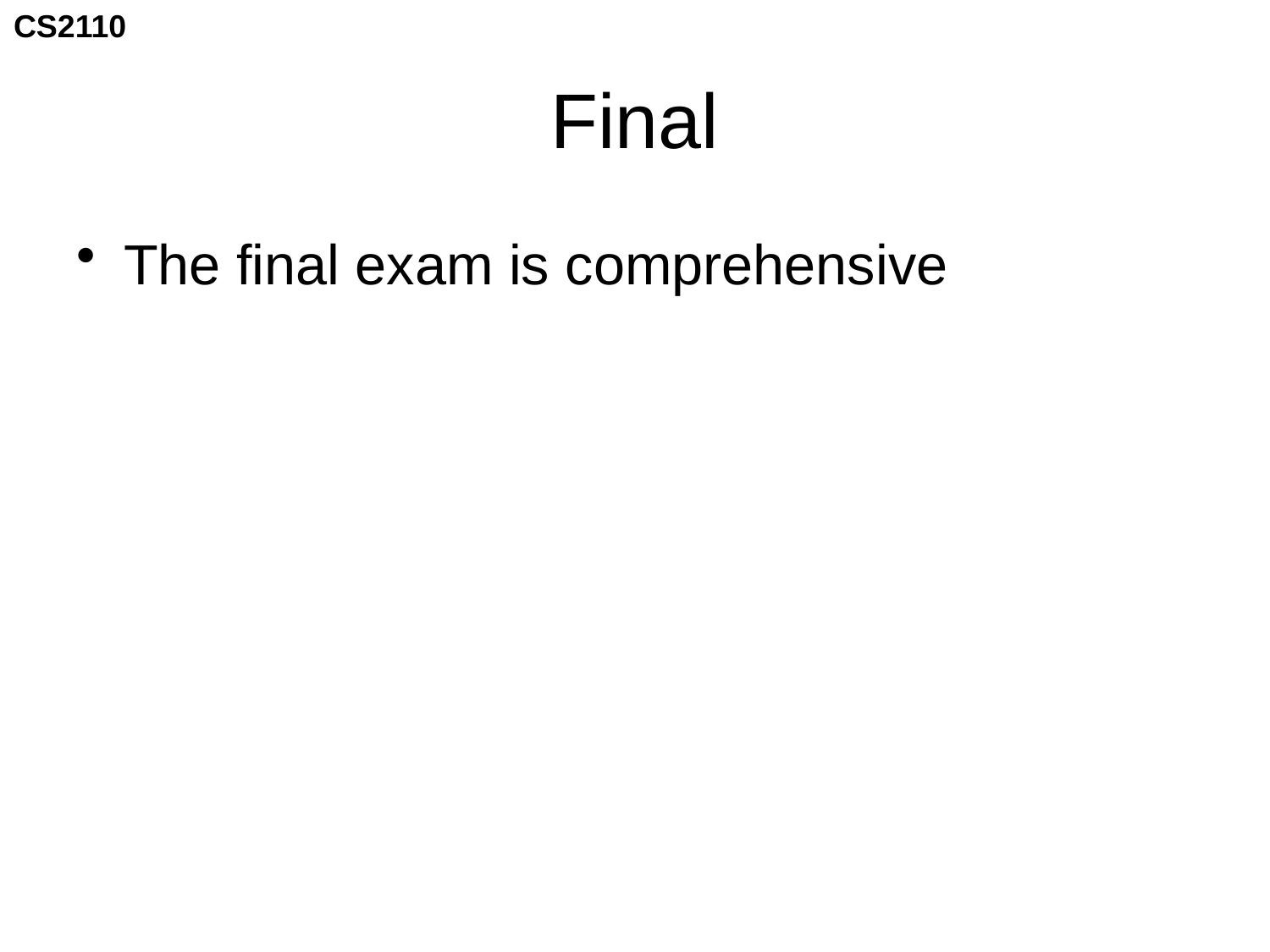

# Final
The final exam is comprehensive